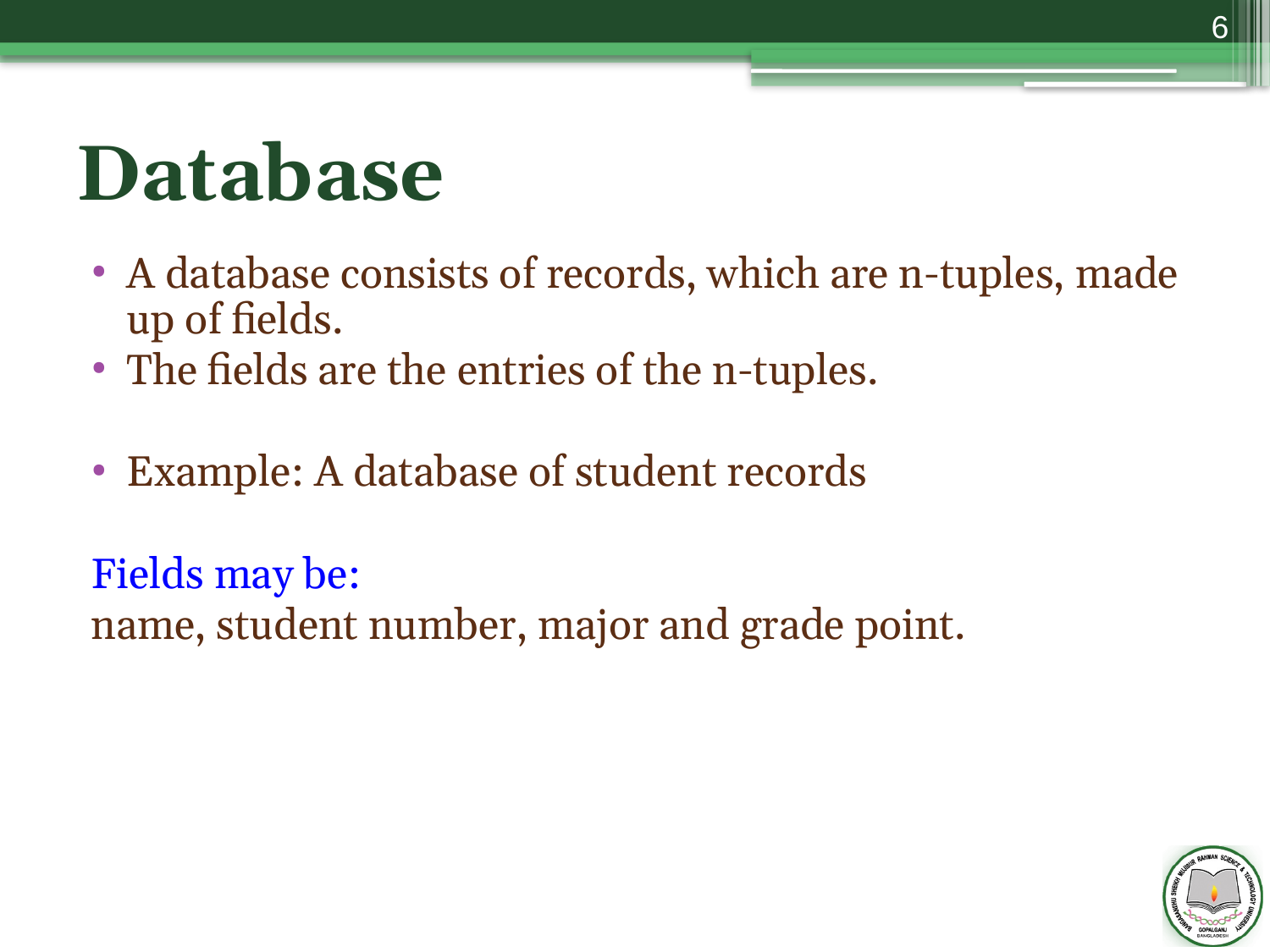

6
# Database
A database consists of records, which are n-tuples, made up of fields.
The fields are the entries of the n-tuples.

Example: A database of student records

Fields may be:
name, student number, major and grade point.